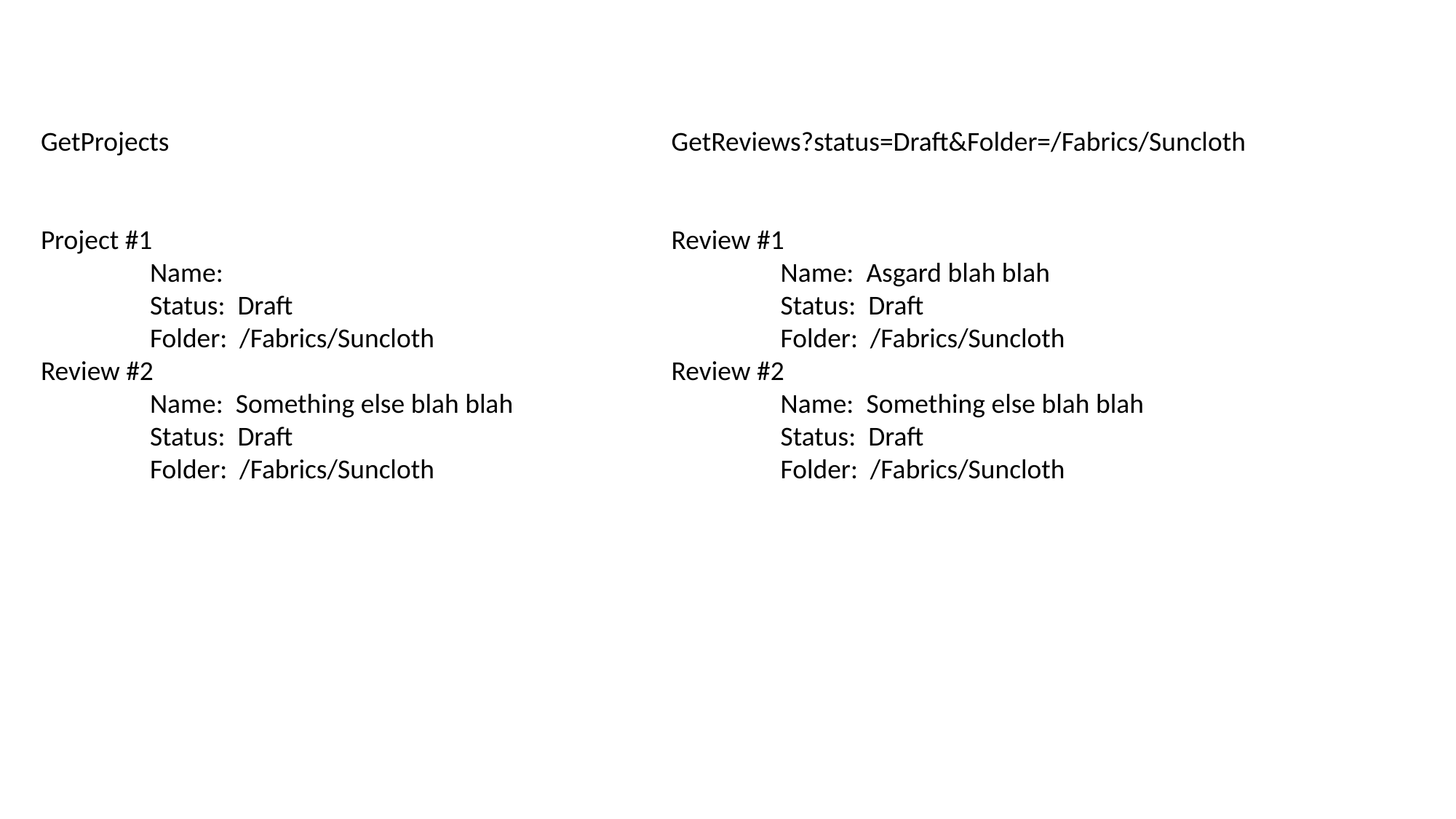

GetProjects

Project #1
	Name:
	Status:  Draft
	Folder:  /Fabrics/Suncloth
Review #2
	Name:  Something else blah blah
	Status:  Draft
	Folder:  /Fabrics/Suncloth

GetReviews?status=Draft&Folder=/Fabrics/Suncloth

Review #1
	Name:  Asgard blah blah
	Status:  Draft
	Folder:  /Fabrics/Suncloth
Review #2
	Name:  Something else blah blah
	Status:  Draft
	Folder:  /Fabrics/Suncloth